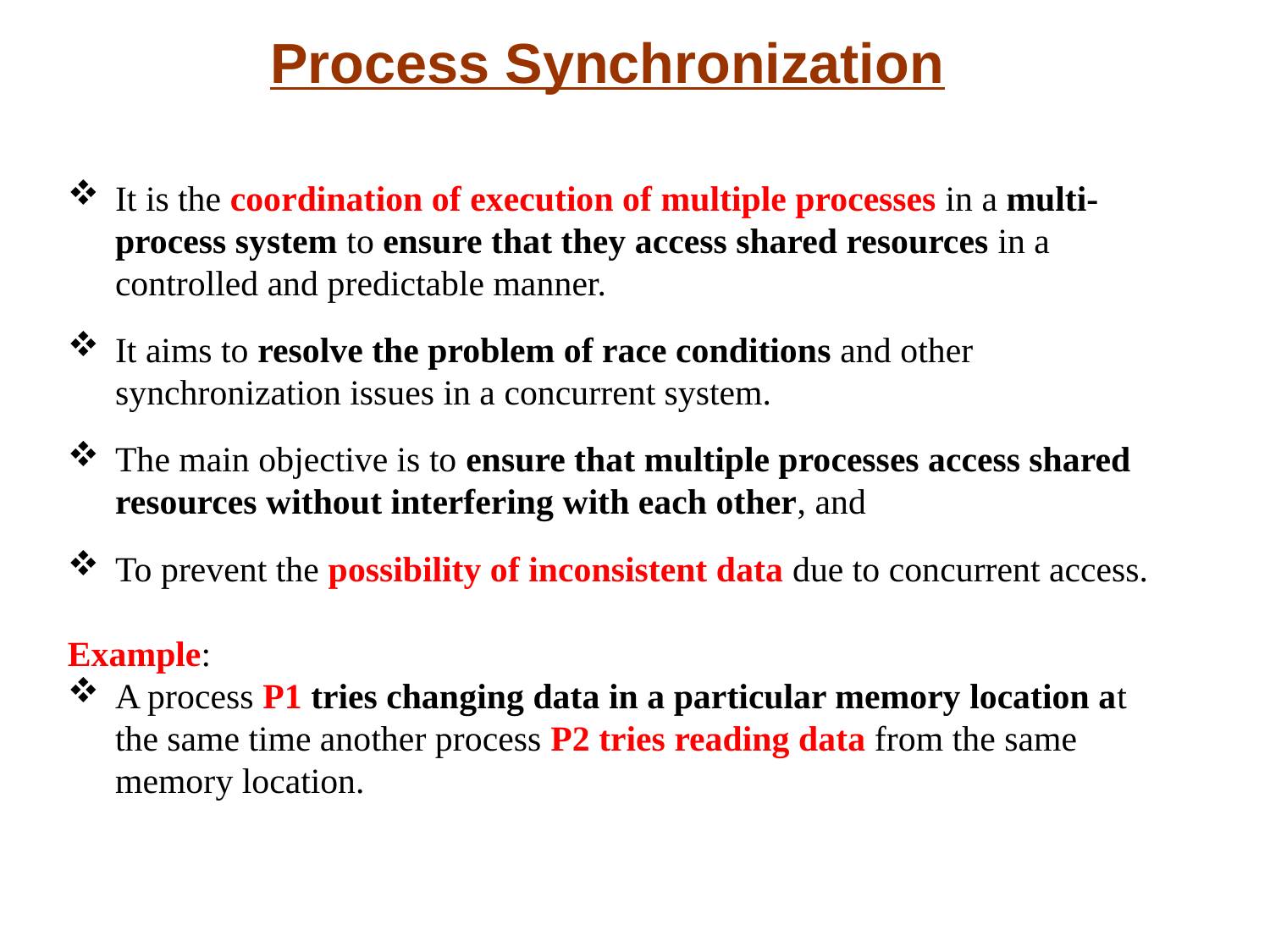

# Process Synchronization
It is the coordination of execution of multiple processes in a multi-process system to ensure that they access shared resources in a controlled and predictable manner.
It aims to resolve the problem of race conditions and other synchronization issues in a concurrent system.
The main objective is to ensure that multiple processes access shared resources without interfering with each other, and
To prevent the possibility of inconsistent data due to concurrent access.

Example:
A process P1 tries changing data in a particular memory location at the same time another process P2 tries reading data from the same memory location.